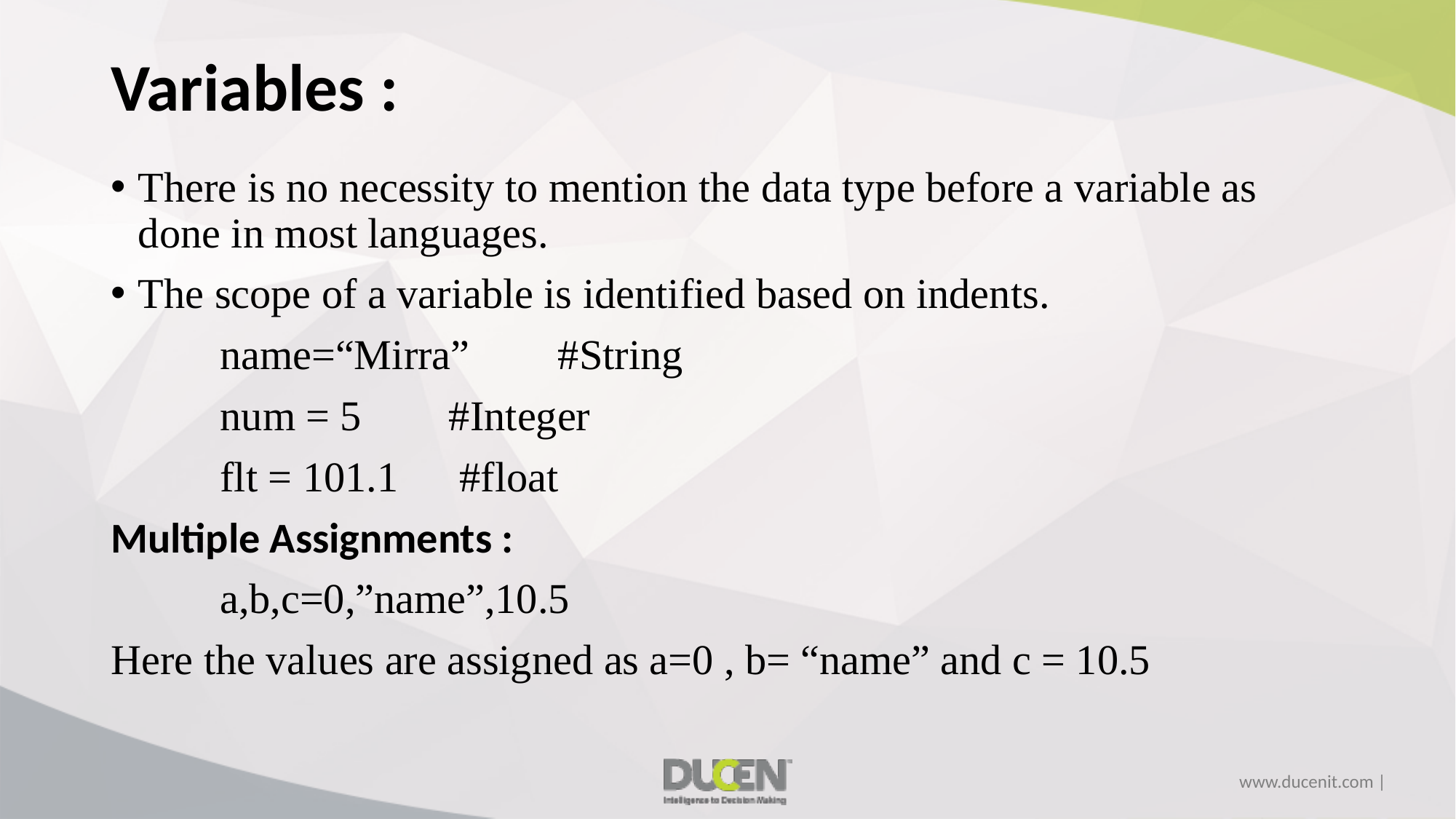

# Variables :
There is no necessity to mention the data type before a variable as done in most languages.
The scope of a variable is identified based on indents.
	name=“Mirra”	 #String
	num = 5 	 #Integer
	flt = 101.1	  #float
Multiple Assignments :
	a,b,c=0,”name”,10.5
Here the values are assigned as a=0 , b= “name” and c = 10.5